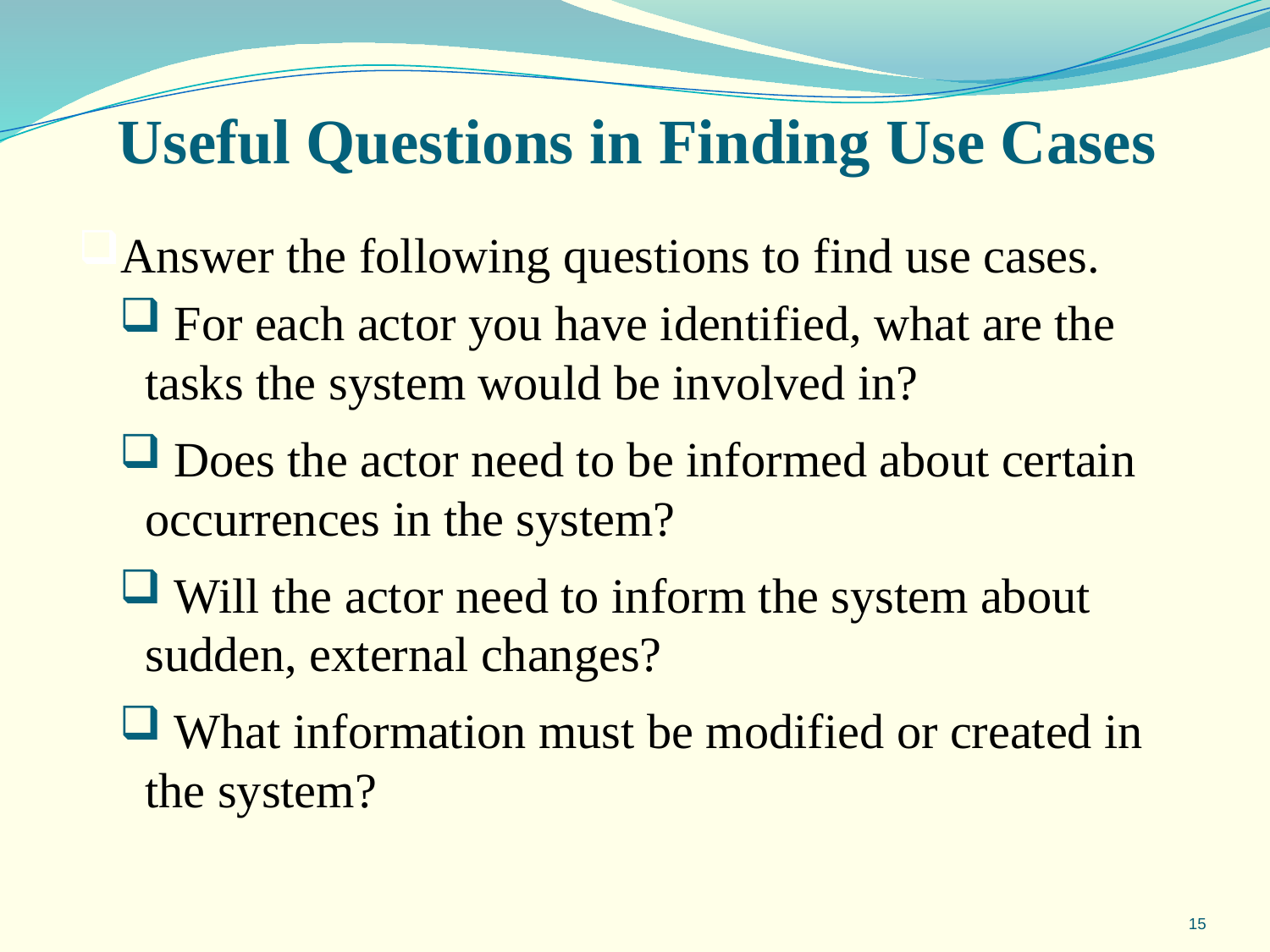

Useful Questions in Finding Use Cases
Answer the following questions to find use cases.
 For each actor you have identified, what are the tasks the system would be involved in?
 Does the actor need to be informed about certain occurrences in the system?
 Will the actor need to inform the system about sudden, external changes?
 What information must be modified or created in the system?

15